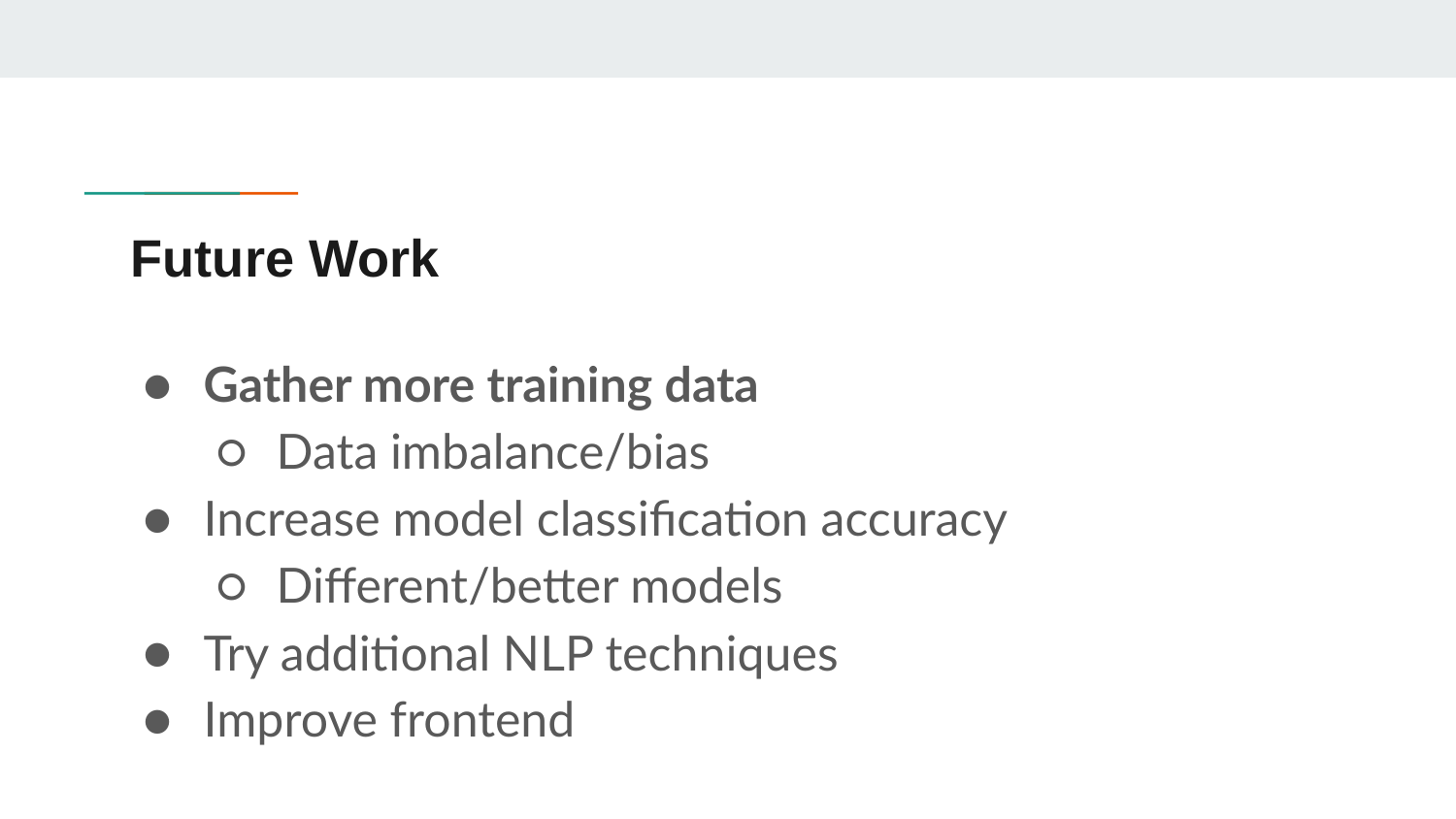

# Future Work
Gather more training data
Data imbalance/bias
Increase model classification accuracy
Different/better models
Try additional NLP techniques
Improve frontend